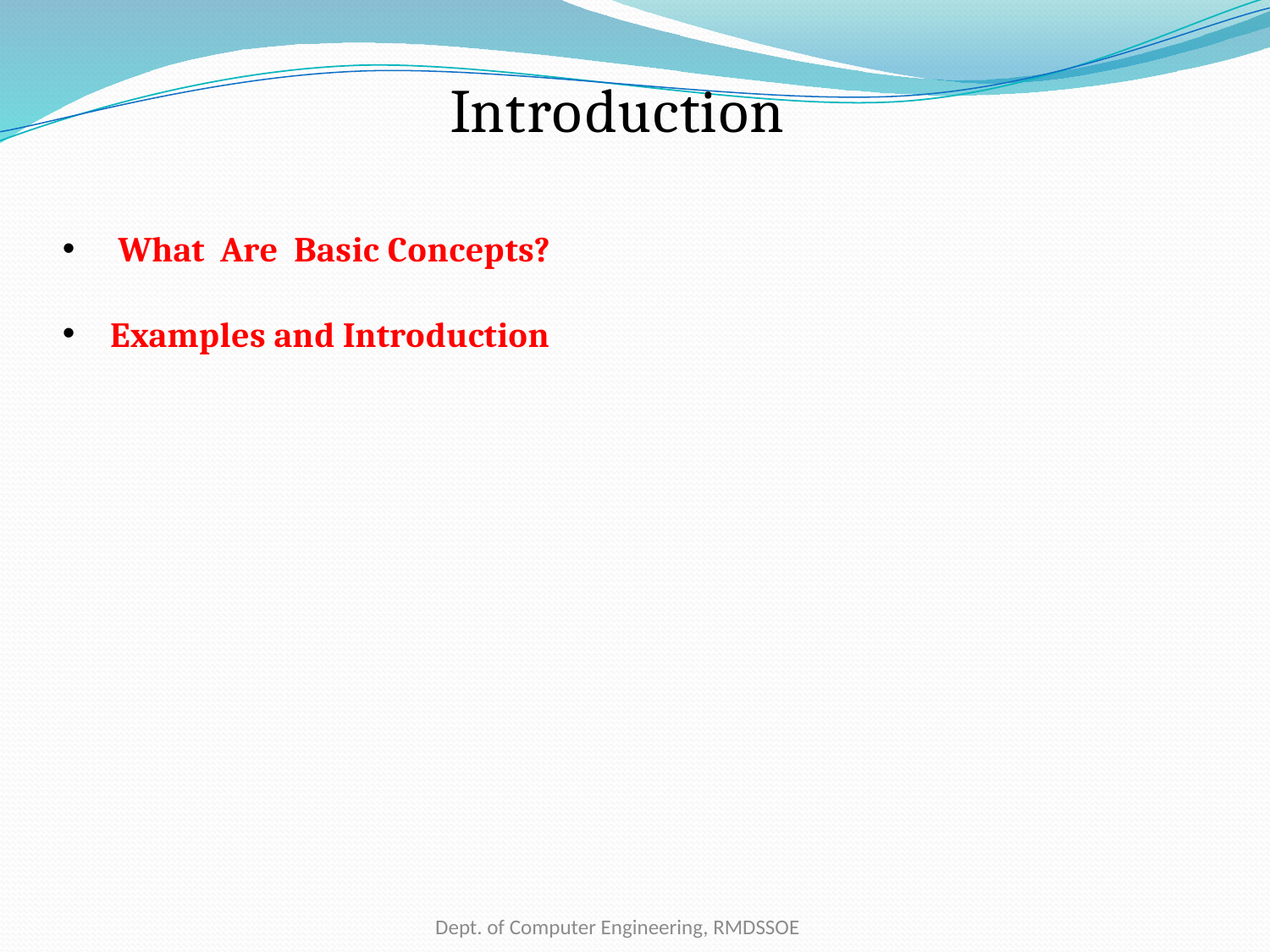

Introduction
 What  Are  Basic Concepts?

Examples and Introduction

Dept. of Computer Engineering, RMDSSOE